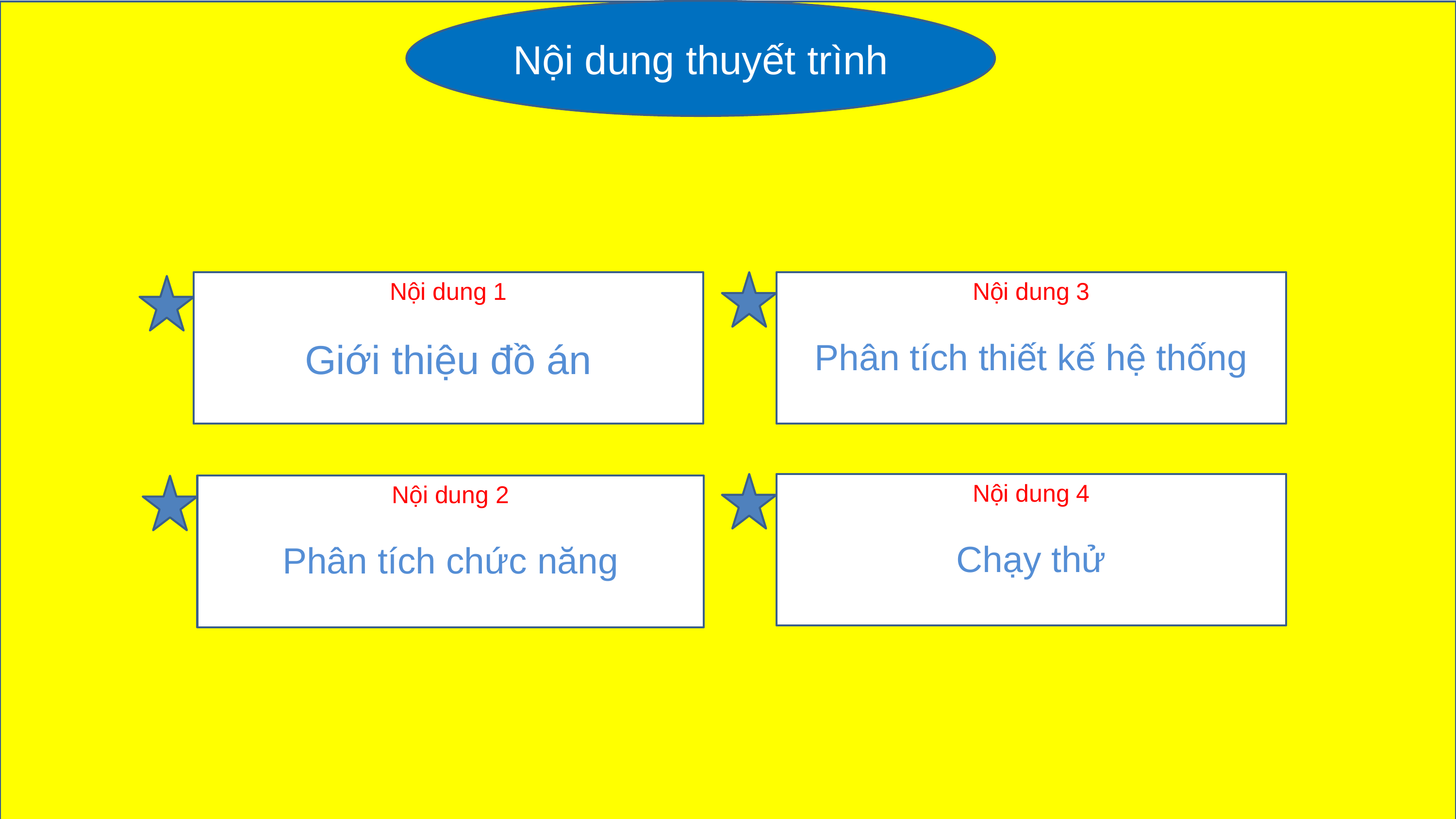

Nội dung thuyết trình

Nội dung 3

Phân tích thiết kế hệ thống
Nội dung 1

Giới thiệu đồ án

Nội dung 4

Chạy thử

Nội dung 2

Phân tích chức năng